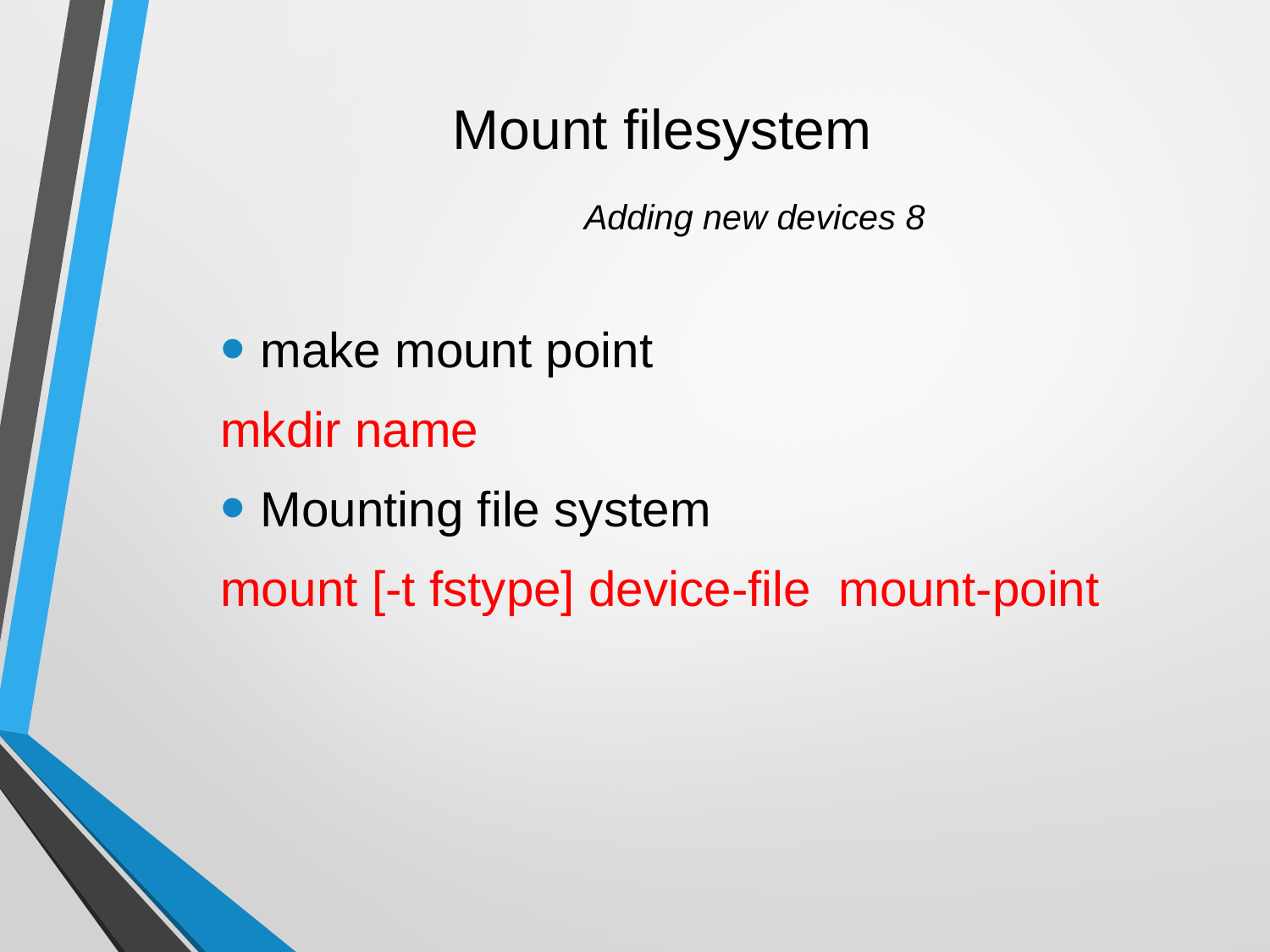

# Mount filesystem Adding new devices 8
make mount point
mkdir name
Mounting file system
mount [-t fstype] device-file  mount-point